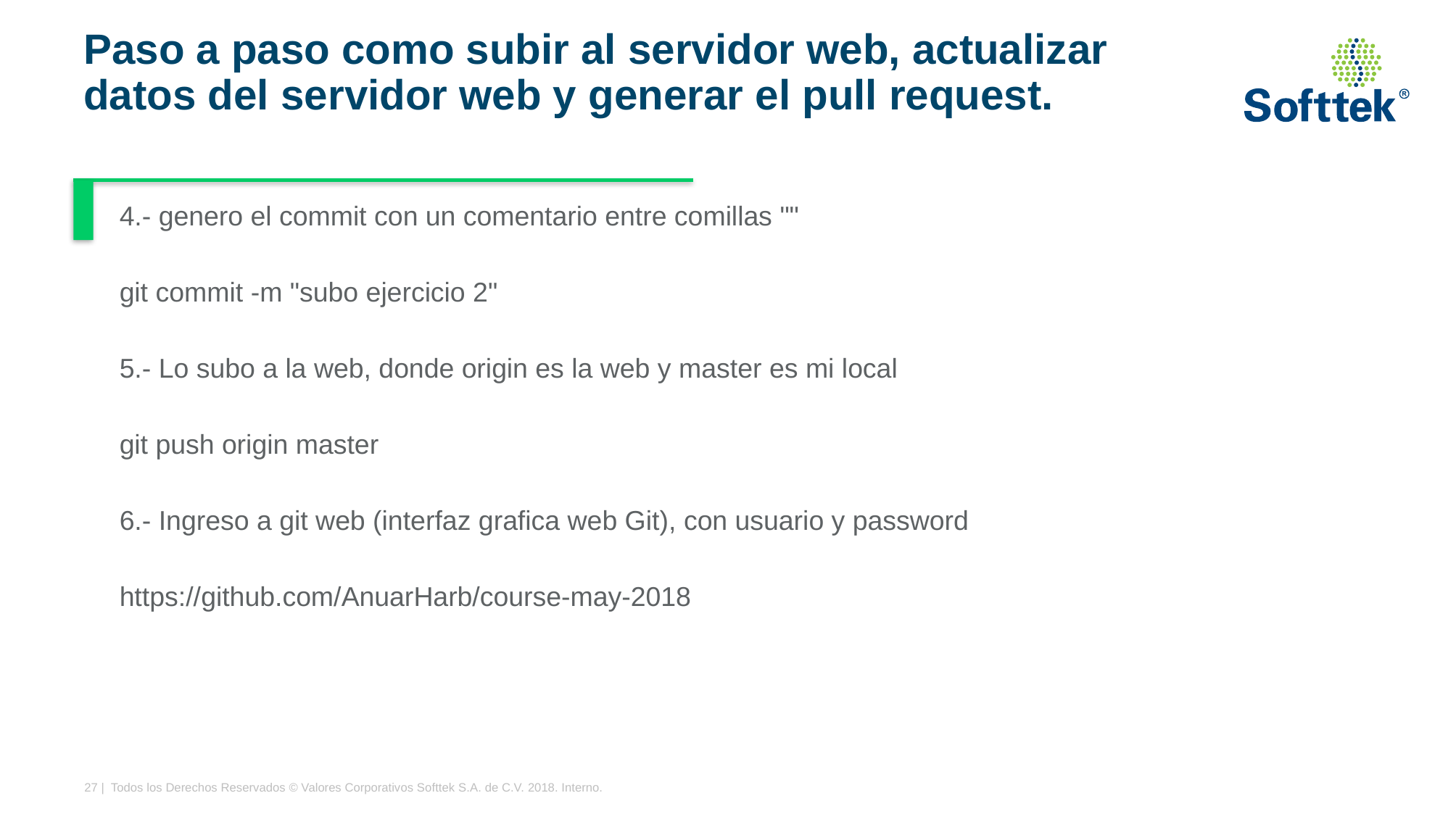

# Paso a paso como subir al servidor web, actualizar datos del servidor web y generar el pull request.

4.- genero el commit con un comentario entre comillas ""

git commit -m "subo ejercicio 2"

5.- Lo subo a la web, donde origin es la web y master es mi local

git push origin master

6.- Ingreso a git web (interfaz grafica web Git), con usuario y password

https://github.com/AnuarHarb/course-may-2018